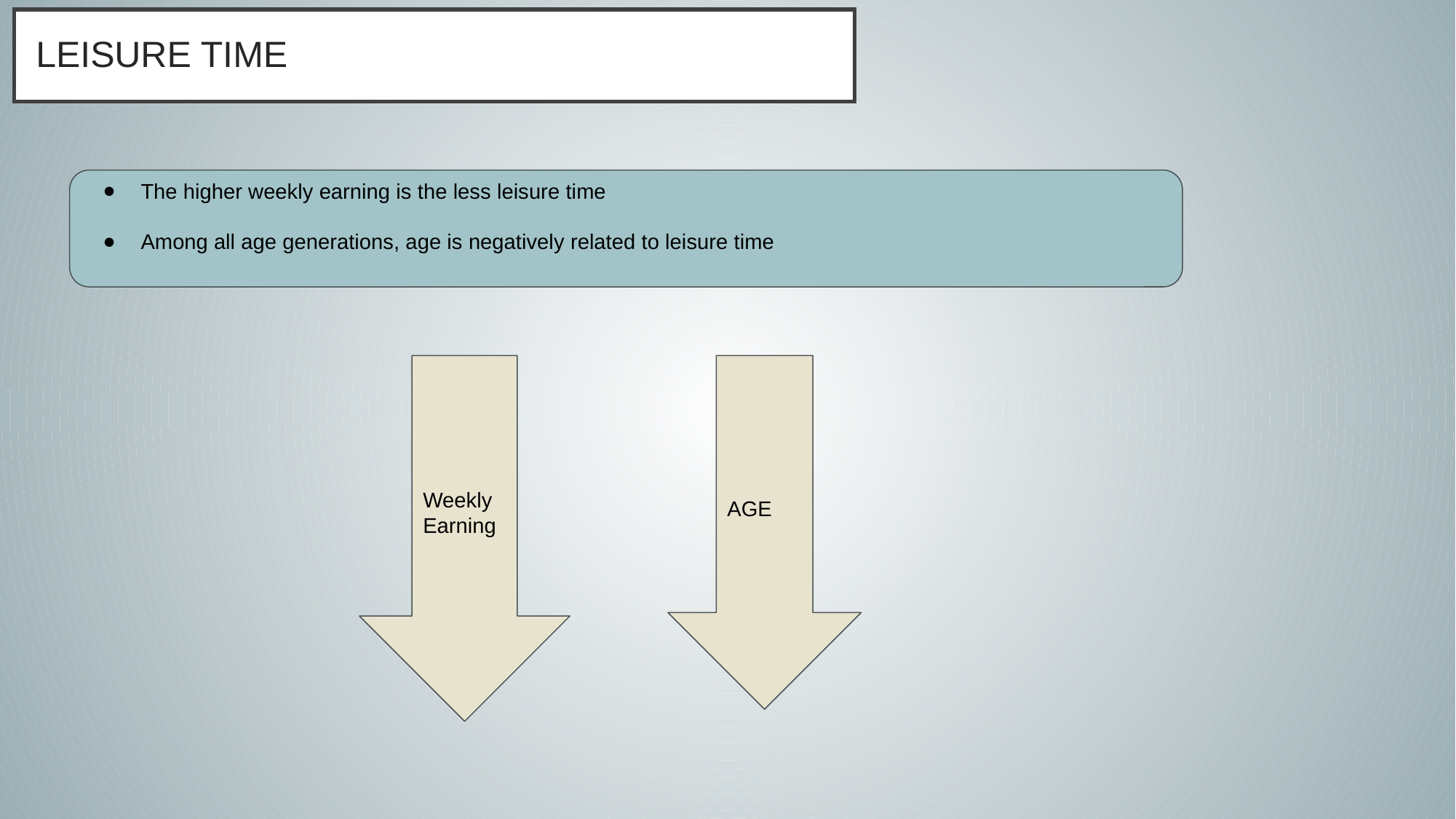

# LEISURE TIME
The higher weekly earning is the less leisure time

Among all age generations, age is negatively related to leisure time

Weekly Earning
AGE